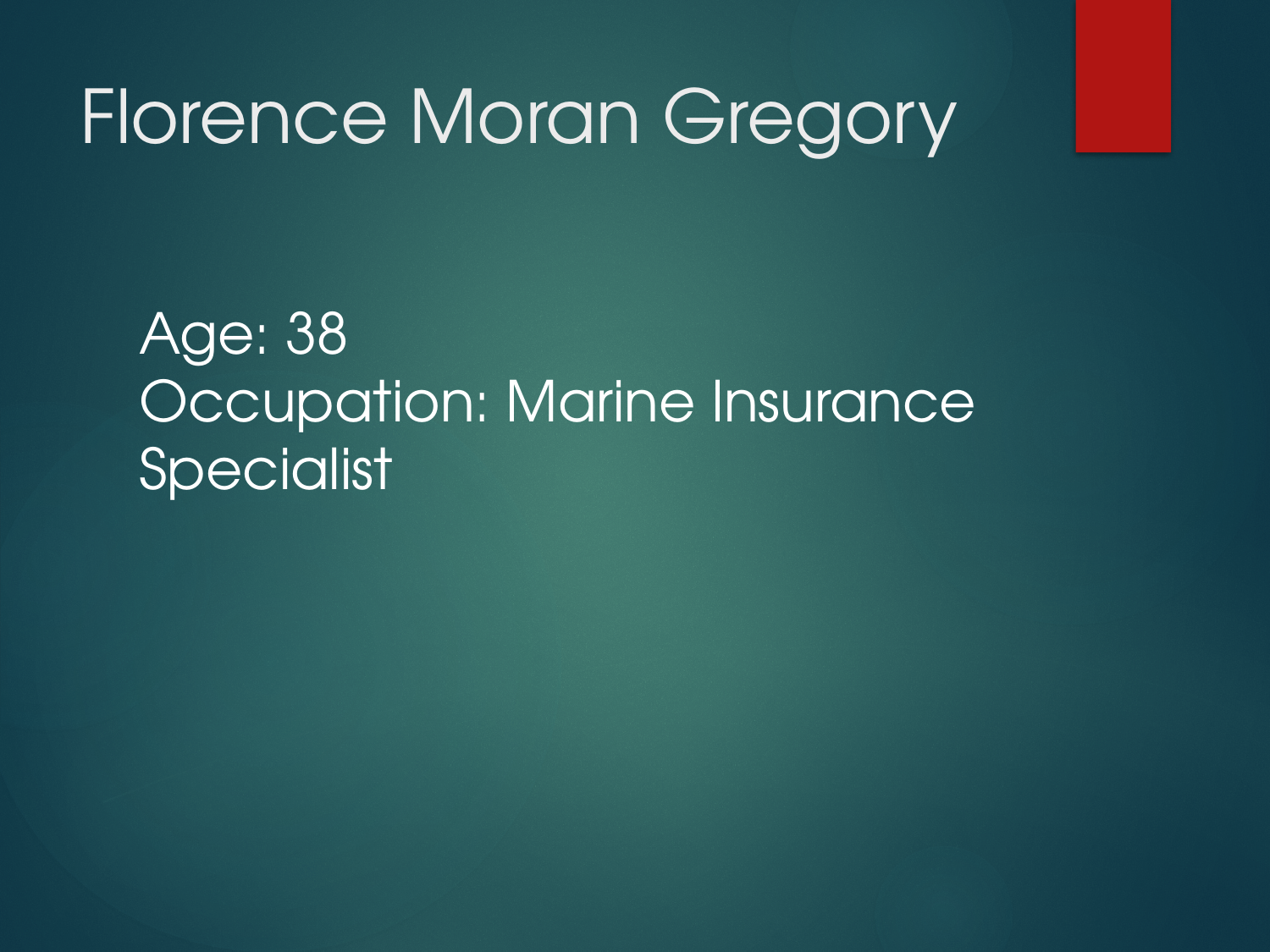

# Florence Moran Gregory

Age: 38
Occupation: Marine Insurance Specialist